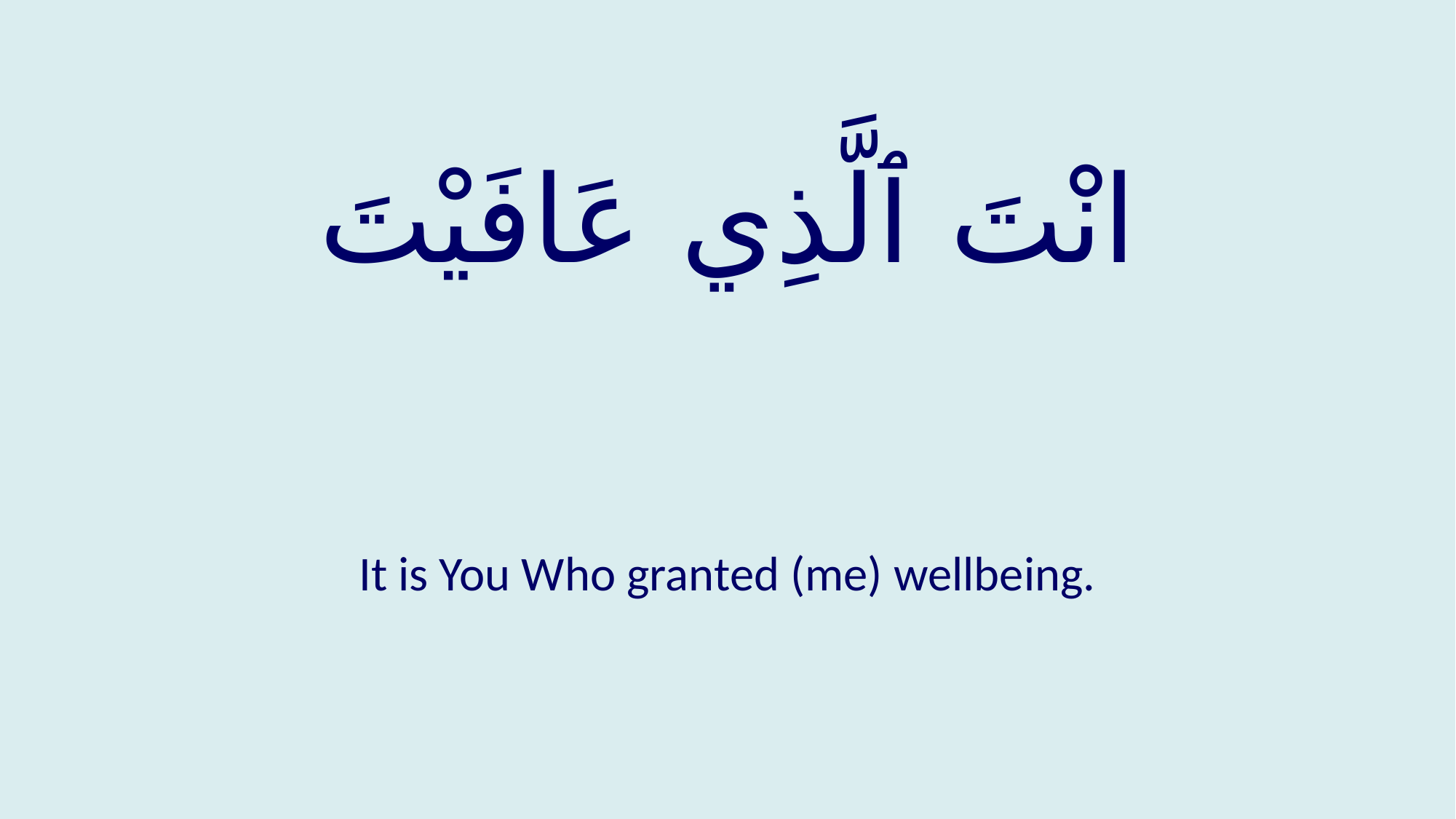

# انْتَ ٱلَّذِي عَافَيْتَ
It is You Who granted (me) wellbeing.